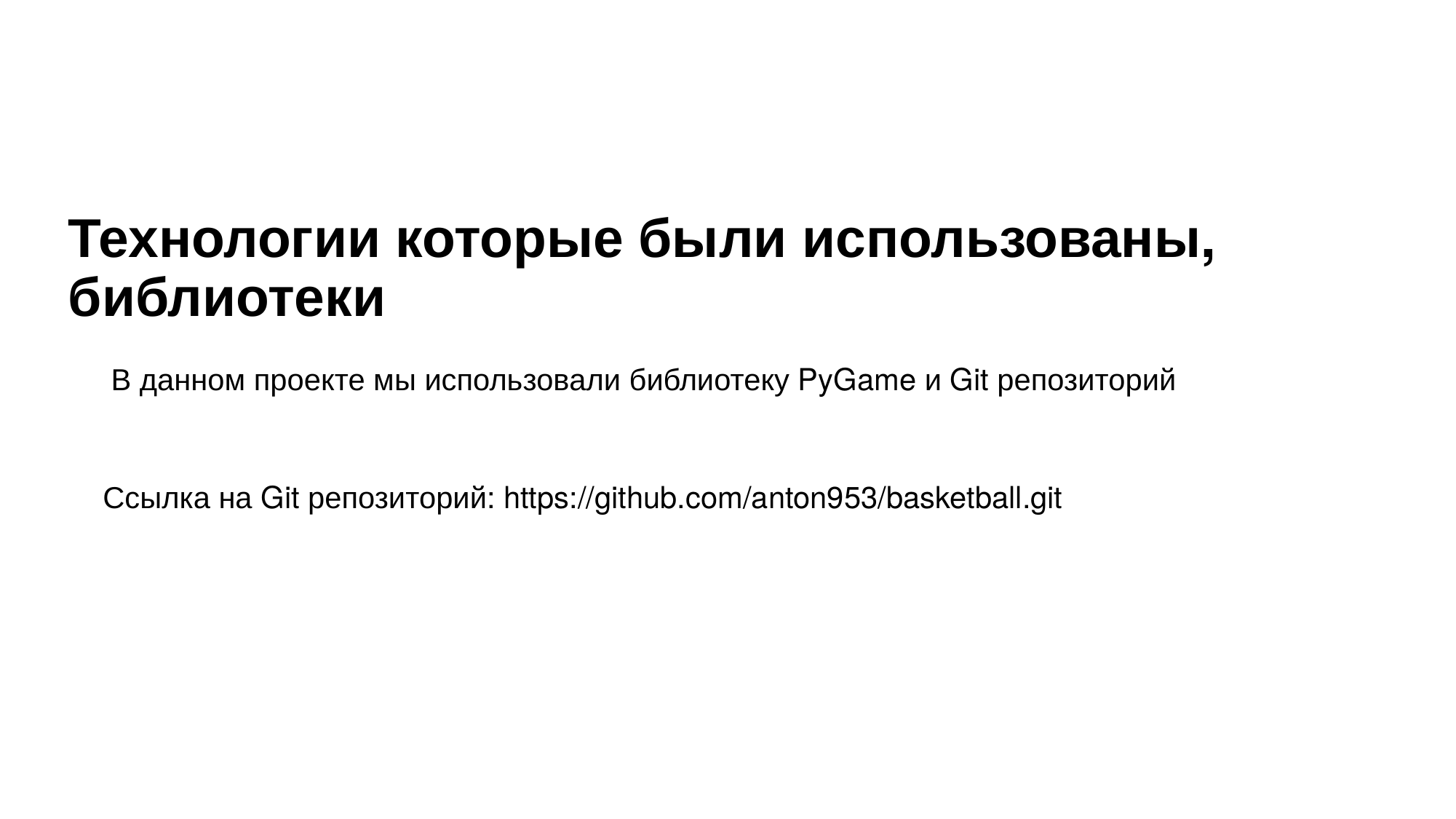

# Технологии которые были использованы, библиотеки
 В данном проекте мы использовали библиотеку PyGame и Git репозиторий

Ссылка на Git репозиторий: https://github.com/anton953/basketball.git